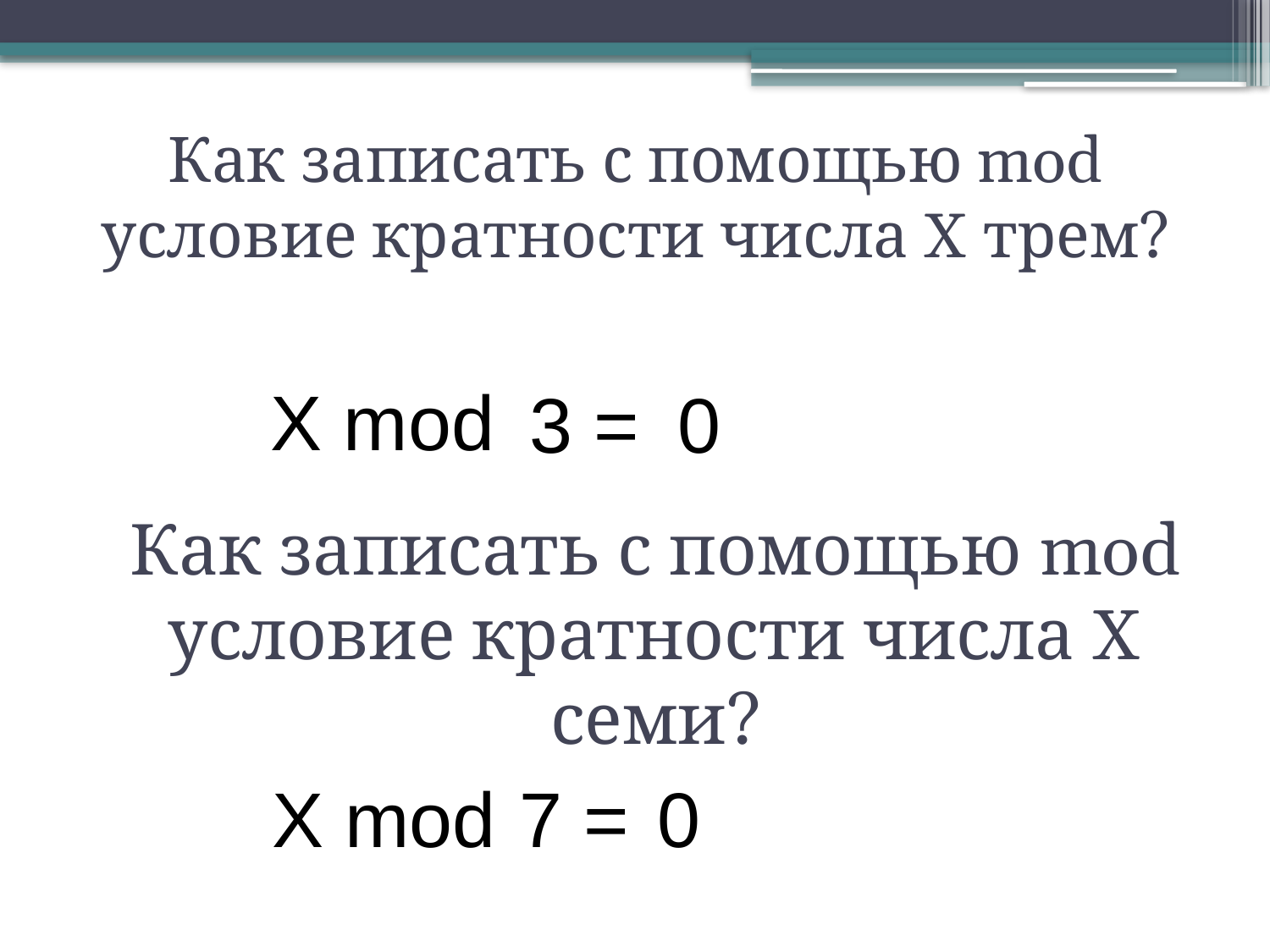

Как записать с помощью mod условие кратности числа X трем?
X mod
3 =
0
Как записать с помощью mod условие кратности числа X семи?
X mod
7 =
0